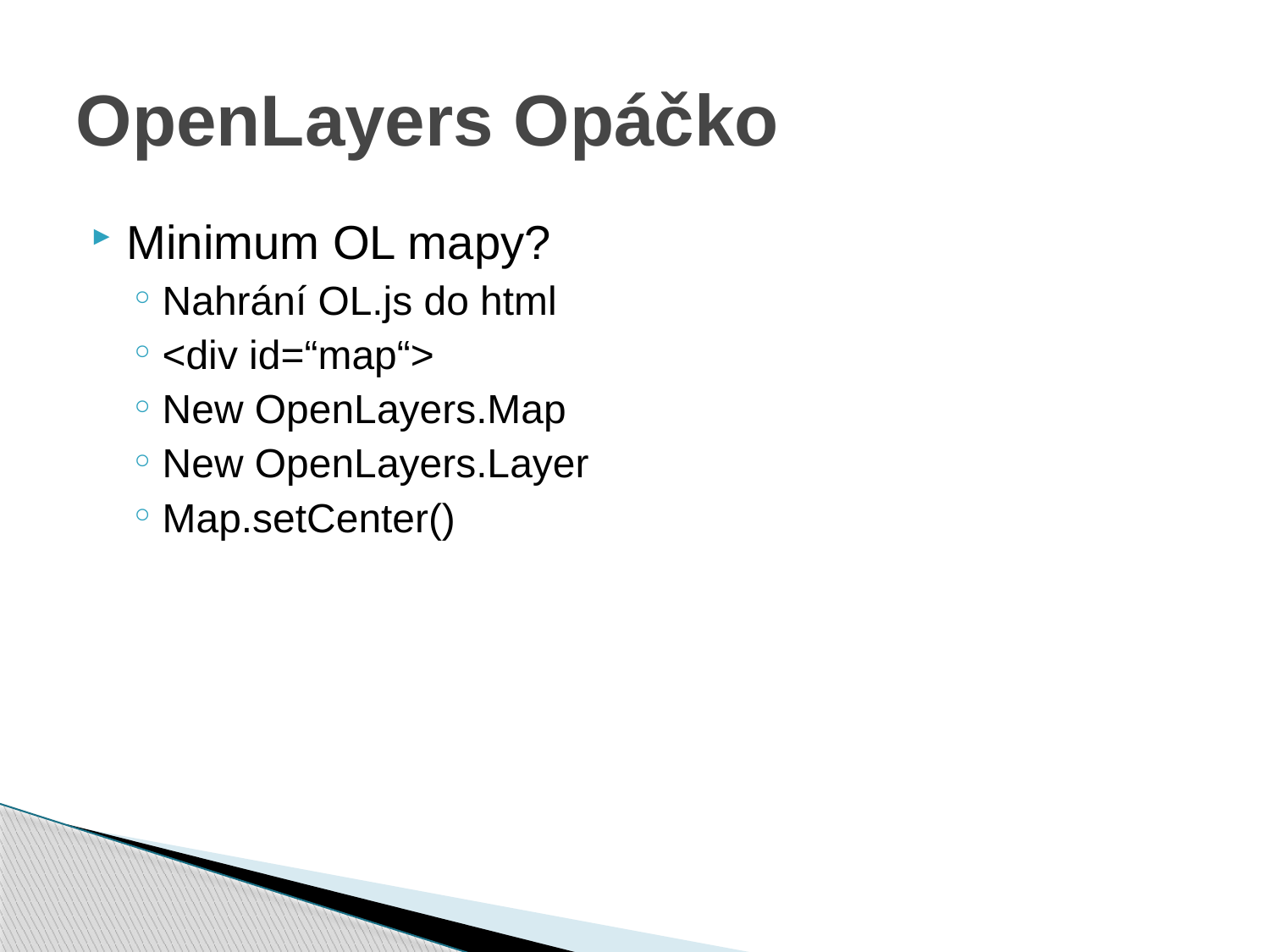

# OpenLayers Opáčko
Minimum OL mapy?
Nahrání OL.js do html
<div id=“map“>
New OpenLayers.Map
New OpenLayers.Layer
Map.setCenter()